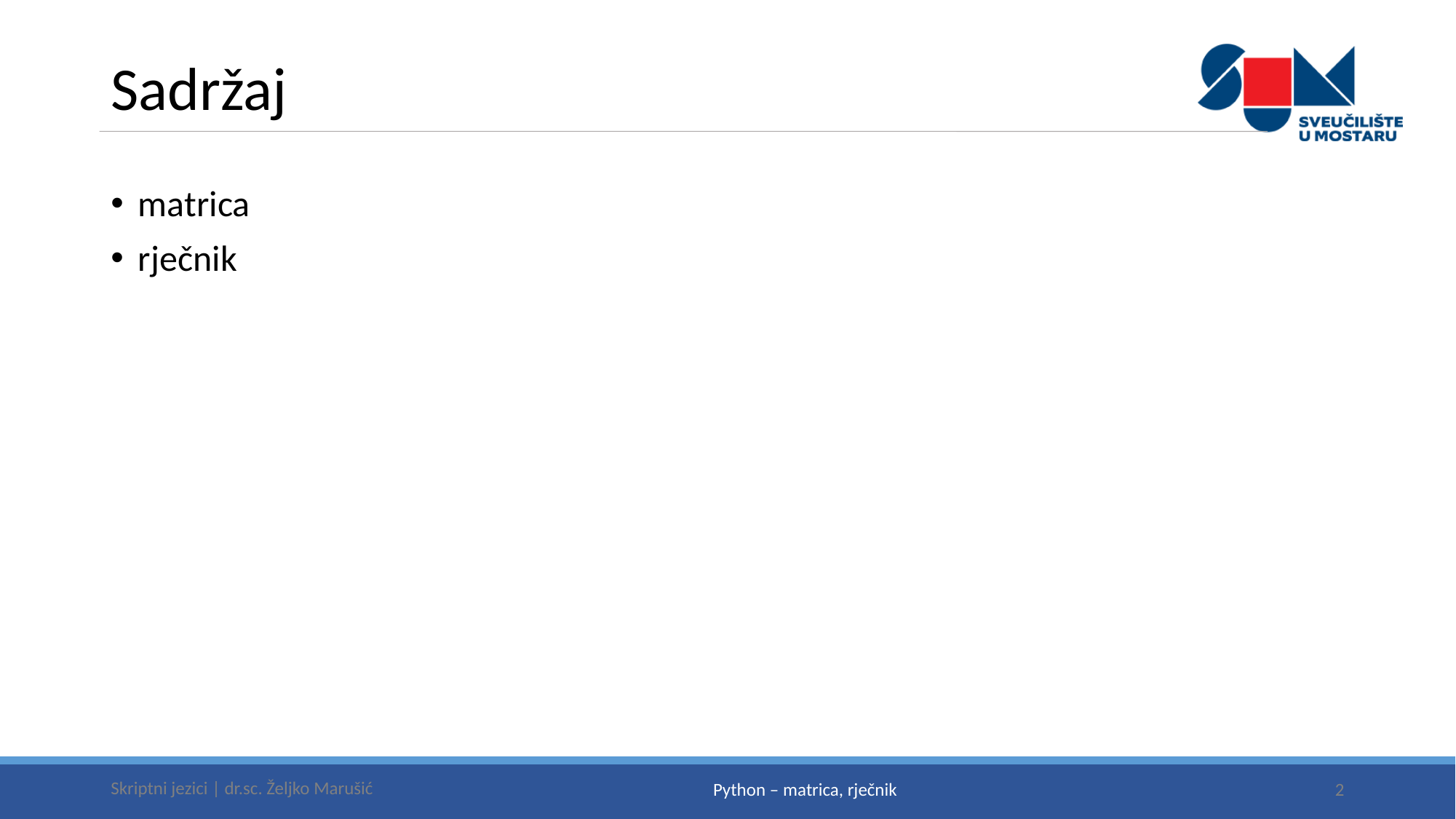

# Sadržaj
matrica
rječnik

Skriptni jezici | dr.sc. Željko Marušić
2